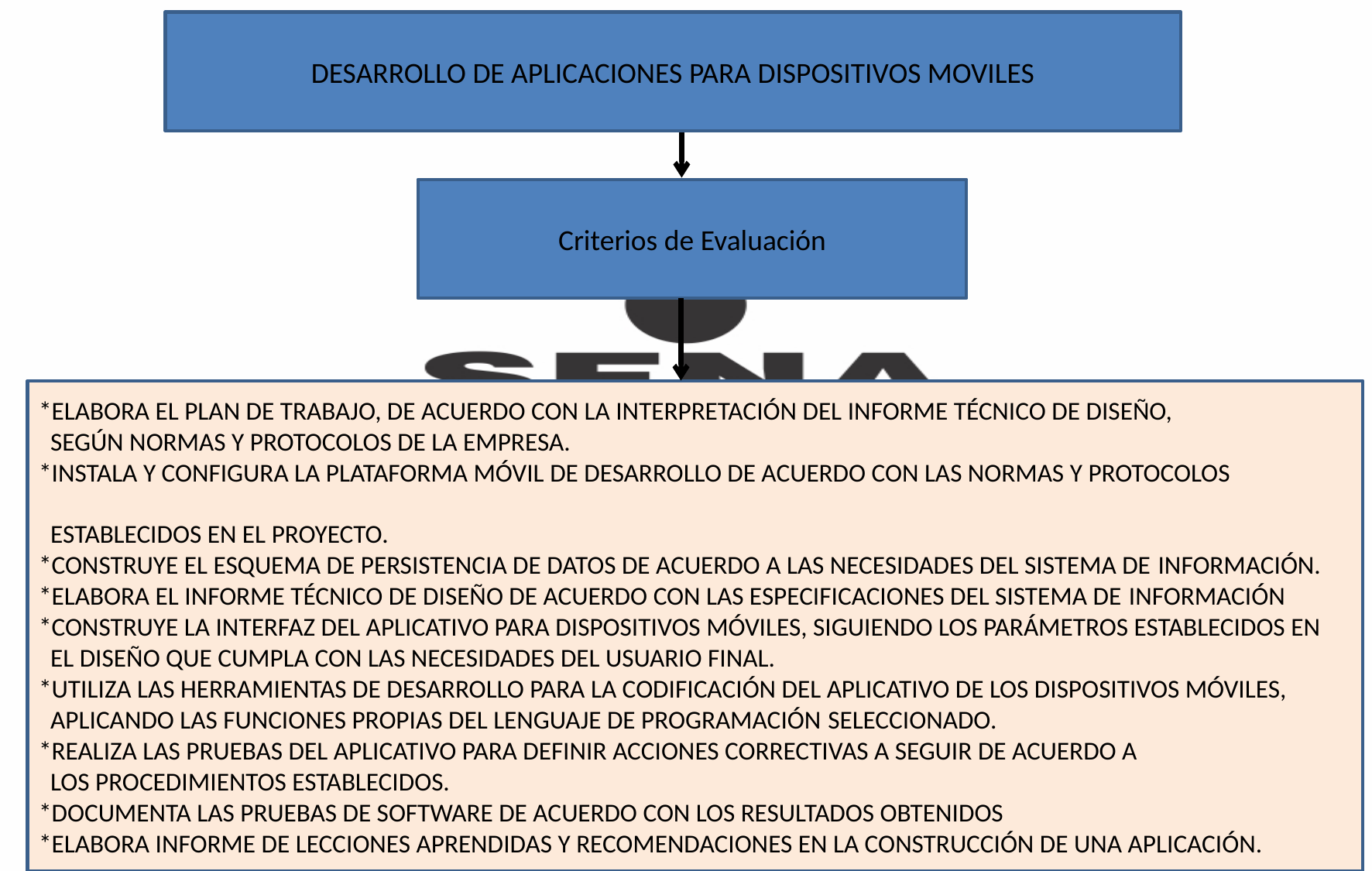

DESARROLLO DE APLICACIONES PARA DISPOSITIVOS MOVILES
Criterios de Evaluación
*ELABORA EL PLAN DE TRABAJO, DE ACUERDO CON LA INTERPRETACIÓN DEL INFORME TÉCNICO DE DISEÑO,
  SEGÚN NORMAS Y PROTOCOLOS DE LA EMPRESA.
*INSTALA Y CONFIGURA LA PLATAFORMA MÓVIL DE DESARROLLO DE ACUERDO CON LAS NORMAS Y PROTOCOLOS
  ESTABLECIDOS EN EL PROYECTO.
*CONSTRUYE EL ESQUEMA DE PERSISTENCIA DE DATOS DE ACUERDO A LAS NECESIDADES DEL SISTEMA DE INFORMACIÓN.
*ELABORA EL INFORME TÉCNICO DE DISEÑO DE ACUERDO CON LAS ESPECIFICACIONES DEL SISTEMA DE INFORMACIÓN
*CONSTRUYE LA INTERFAZ DEL APLICATIVO PARA DISPOSITIVOS MÓVILES, SIGUIENDO LOS PARÁMETROS ESTABLECIDOS EN
  EL DISEÑO QUE CUMPLA CON LAS NECESIDADES DEL USUARIO FINAL.
*UTILIZA LAS HERRAMIENTAS DE DESARROLLO PARA LA CODIFICACIÓN DEL APLICATIVO DE LOS DISPOSITIVOS MÓVILES,
  APLICANDO LAS FUNCIONES PROPIAS DEL LENGUAJE DE PROGRAMACIÓN SELECCIONADO.
*REALIZA LAS PRUEBAS DEL APLICATIVO PARA DEFINIR ACCIONES CORRECTIVAS A SEGUIR DE ACUERDO A
  LOS PROCEDIMIENTOS ESTABLECIDOS.
*DOCUMENTA LAS PRUEBAS DE SOFTWARE DE ACUERDO CON LOS RESULTADOS OBTENIDOS
*ELABORA INFORME DE LECCIONES APRENDIDAS Y RECOMENDACIONES EN LA CONSTRUCCIÓN DE UNA APLICACIÓN.